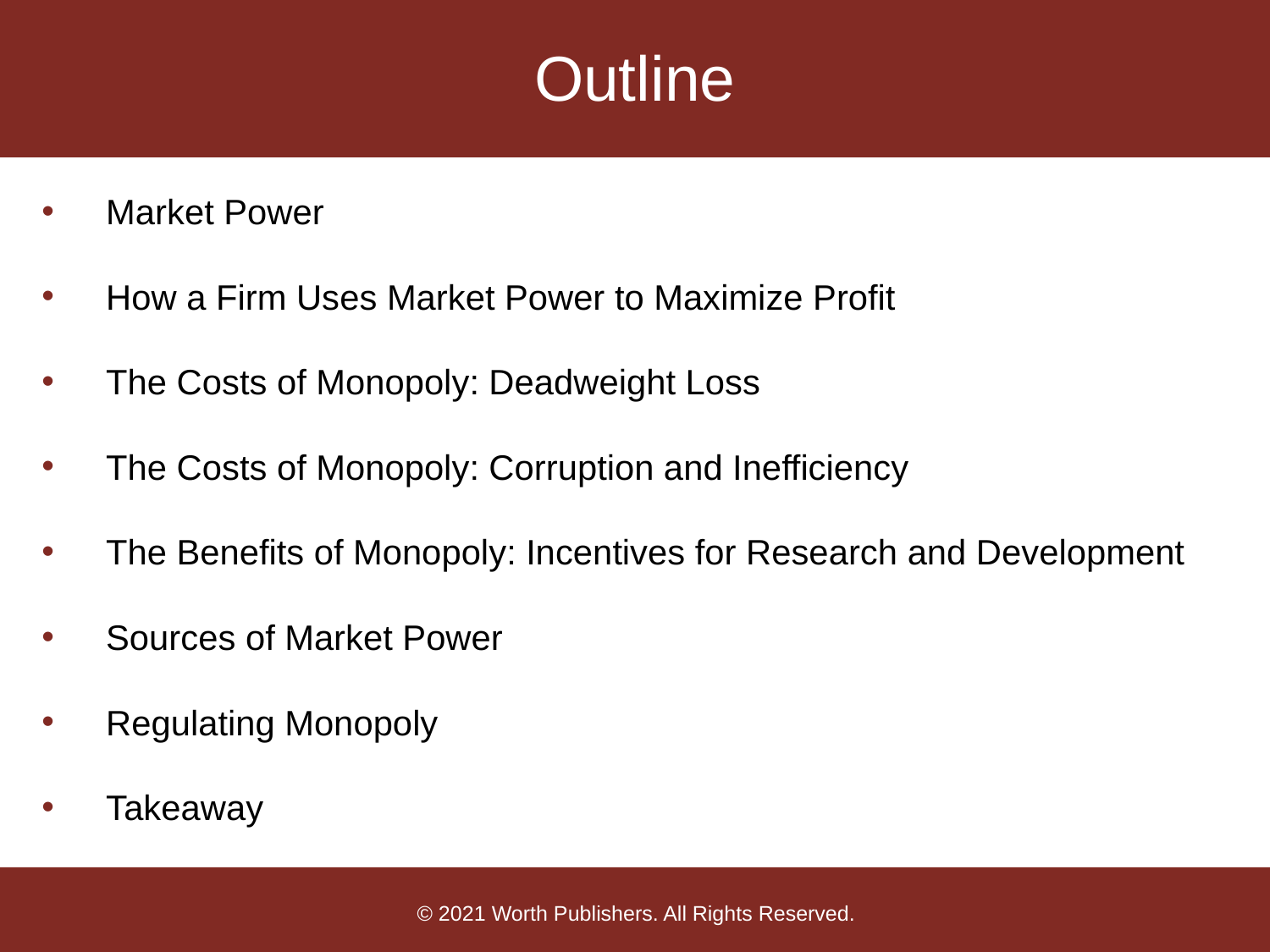

# Outline
Market Power
How a Firm Uses Market Power to Maximize Profit
The Costs of Monopoly: Deadweight Loss
The Costs of Monopoly: Corruption and Inefficiency
The Benefits of Monopoly: Incentives for Research and Development
Sources of Market Power
Regulating Monopoly
Takeaway